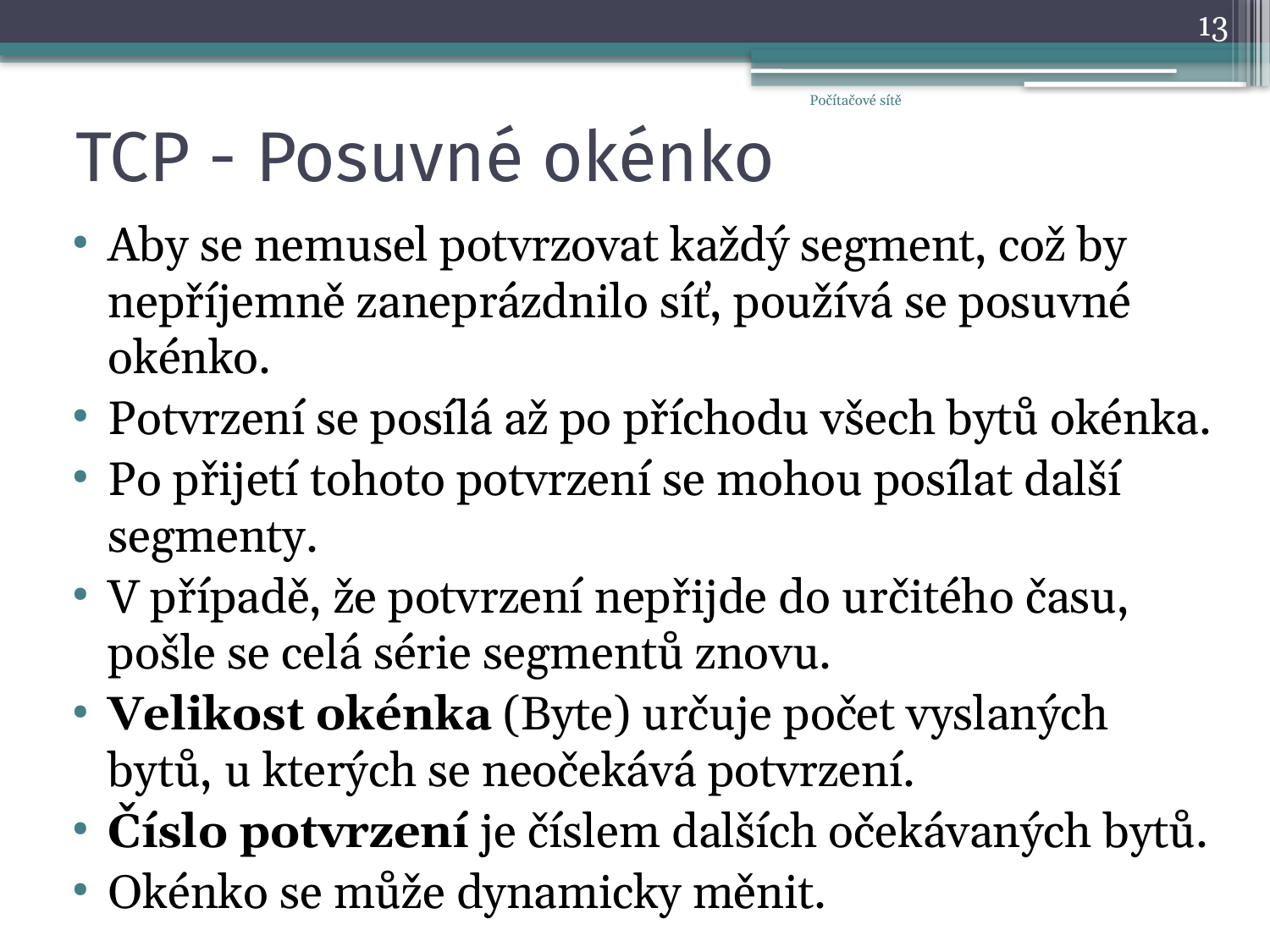

13
Počítačové sítě
# TCP - Posuvné okénko
Aby se nemusel potvrzovat každý segment, což by nepříjemně zaneprázdnilo síť, používá se posuvné okénko.
Potvrzení se posílá až po příchodu všech bytů okénka.
Po přijetí tohoto potvrzení se mohou posílat další segmenty.
V případě, že potvrzení nepřijde do určitého času, pošle se celá série segmentů znovu.
Velikost okénka (Byte) určuje počet vyslaných bytů, u kterých se neočekává potvrzení.
Číslo potvrzení je číslem dalších očekávaných bytů.
Okénko se může dynamicky měnit.